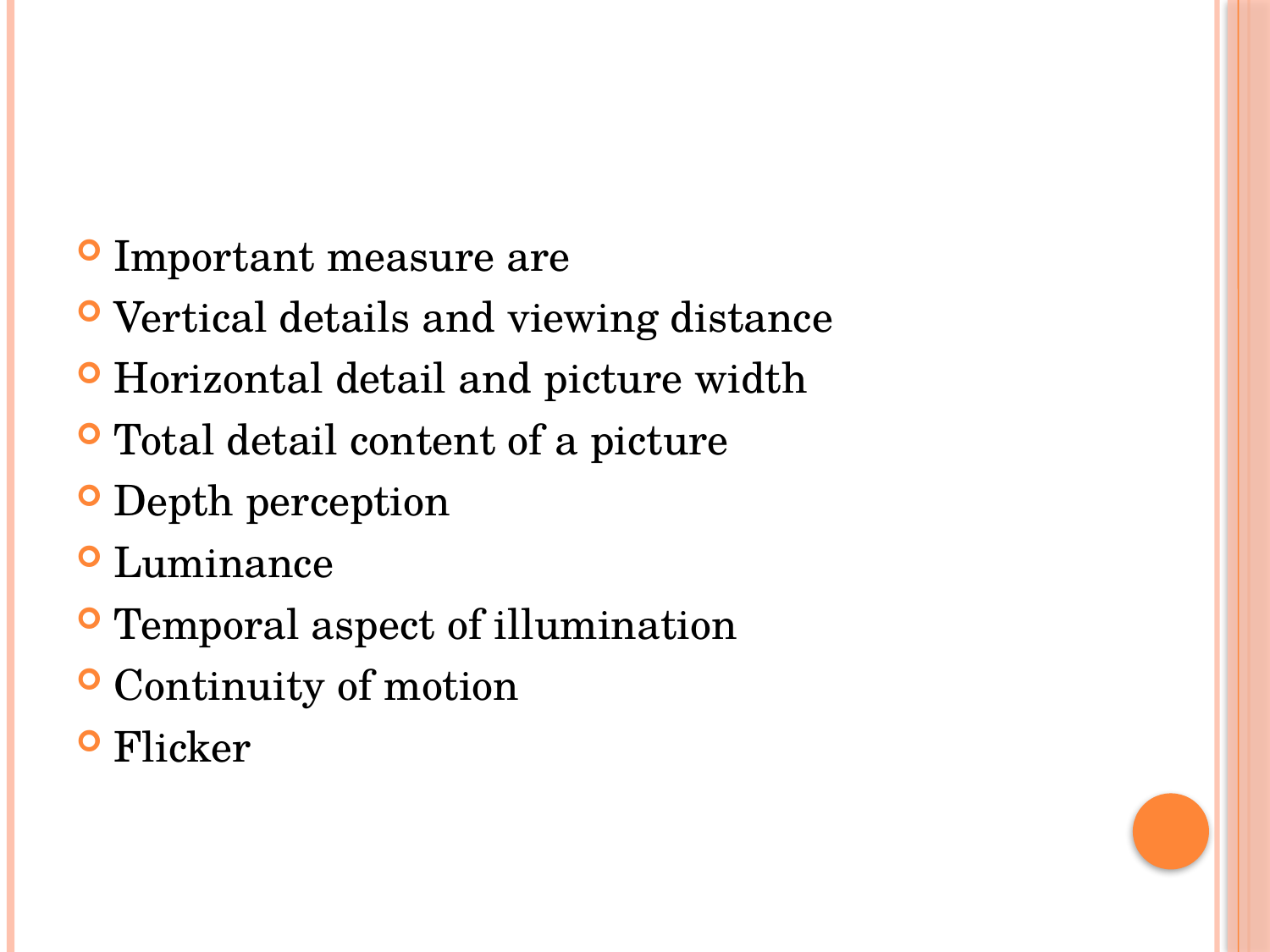

#
Important measure are
Vertical details and viewing distance
Horizontal detail and picture width
Total detail content of a picture
Depth perception
Luminance
Temporal aspect of illumination
Continuity of motion
Flicker